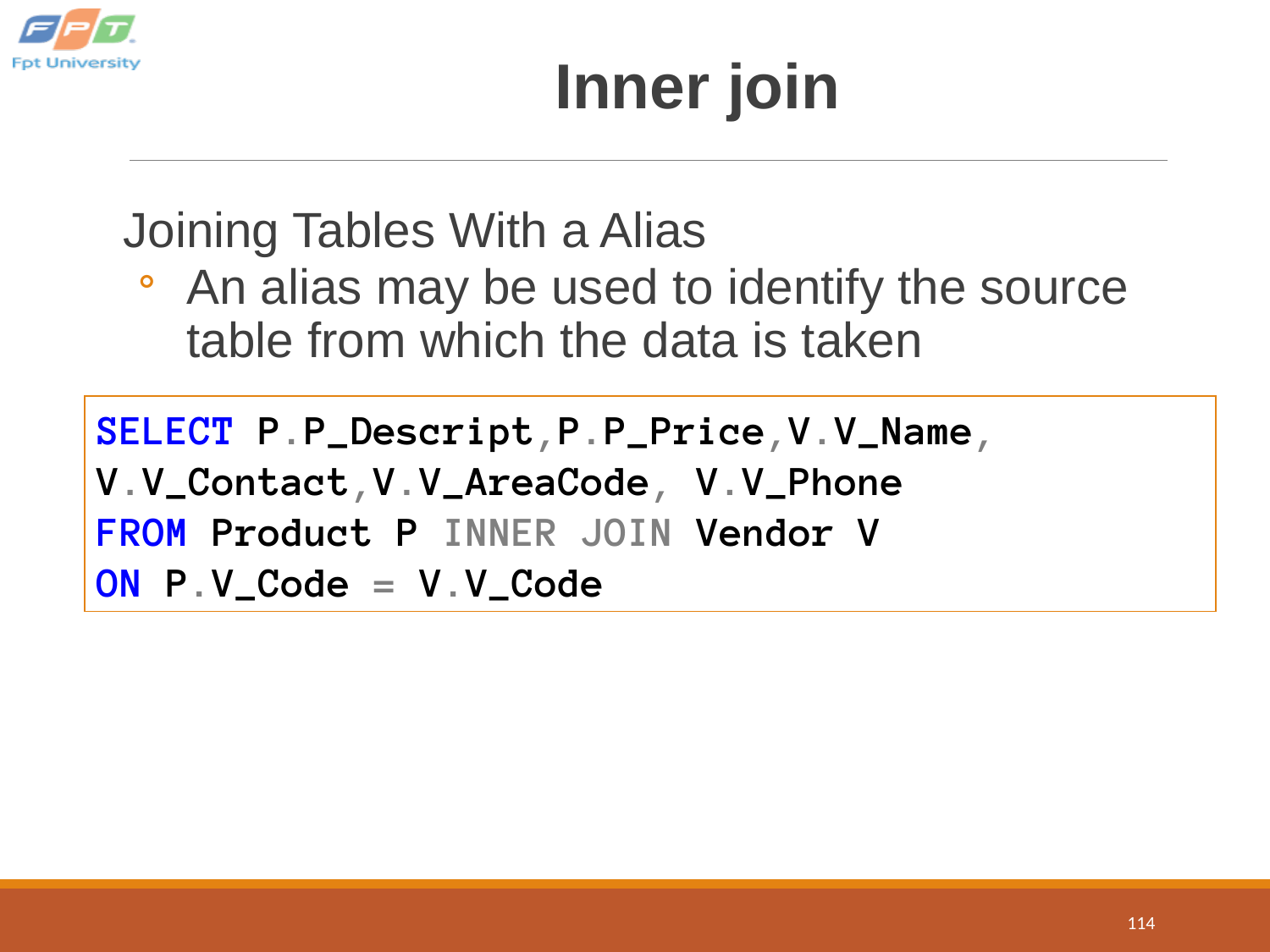

# Inner join
Joining Tables With a Alias
An alias may be used to identify the source table from which the data is taken
SELECT P.P_Descript,P.P_Price,V.V_Name, V.V_Contact,V.V_AreaCode, V.V_Phone
FROM Product P INNER JOIN Vendor V
ON P.V_Code = V.V_Code
114